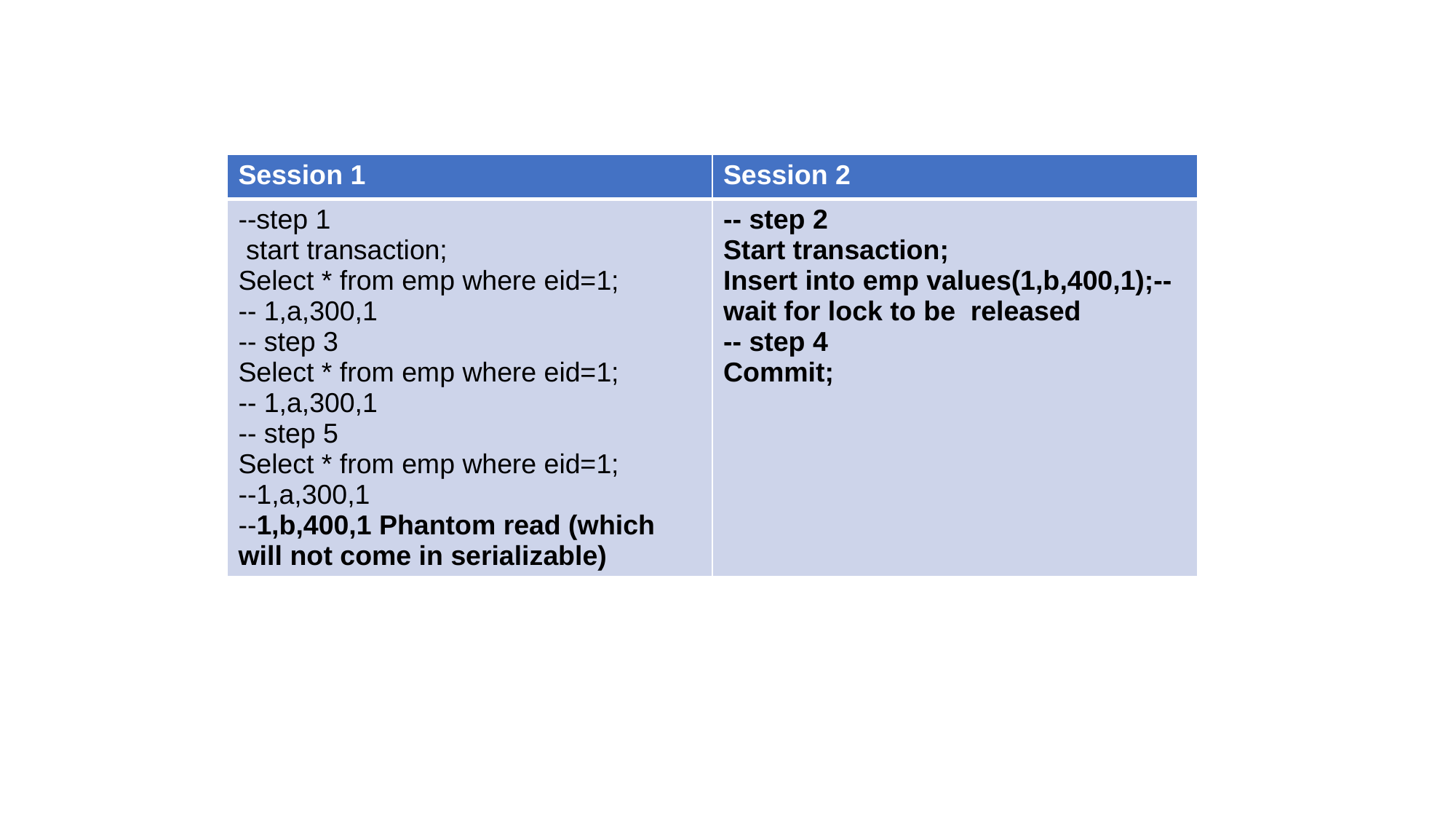

#
| Session 1 | Session 2 |
| --- | --- |
| --step 1 start transaction; Select \* from emp where eid=1; -- 1,a,300,1 -- step 3 Select \* from emp where eid=1; -- 1,a,300,1 -- step 5 Select \* from emp where eid=1; --1,a,300,1 --1,b,400,1 Phantom read (which will not come in serializable) | -- step 2 Start transaction; Insert into emp values(1,b,400,1);-- wait for lock to be released -- step 4 Commit; |